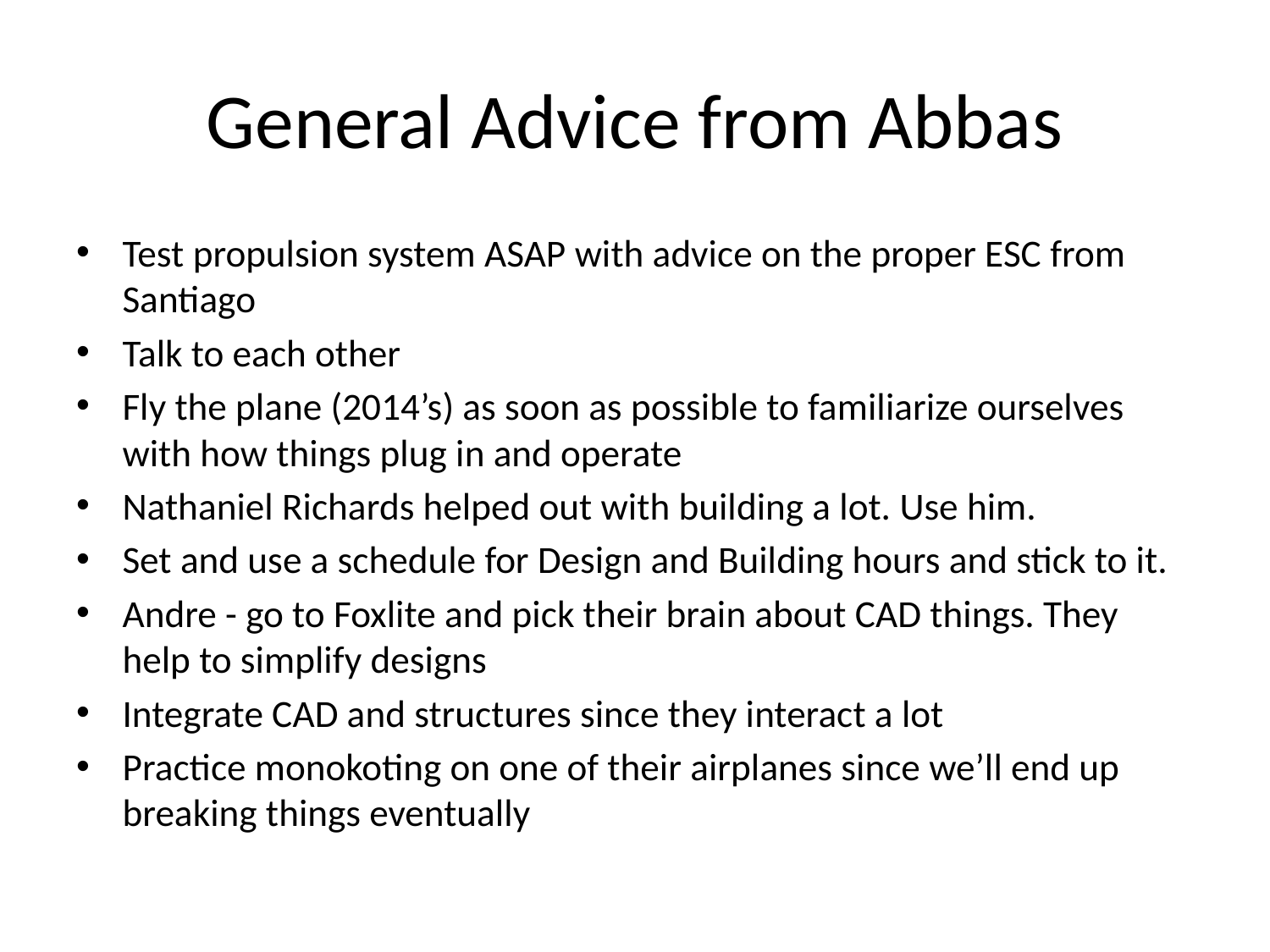

# General Advice from Abbas
Test propulsion system ASAP with advice on the proper ESC from Santiago
Talk to each other
Fly the plane (2014’s) as soon as possible to familiarize ourselves with how things plug in and operate
Nathaniel Richards helped out with building a lot. Use him.
Set and use a schedule for Design and Building hours and stick to it.
Andre - go to Foxlite and pick their brain about CAD things. They help to simplify designs
Integrate CAD and structures since they interact a lot
Practice monokoting on one of their airplanes since we’ll end up breaking things eventually